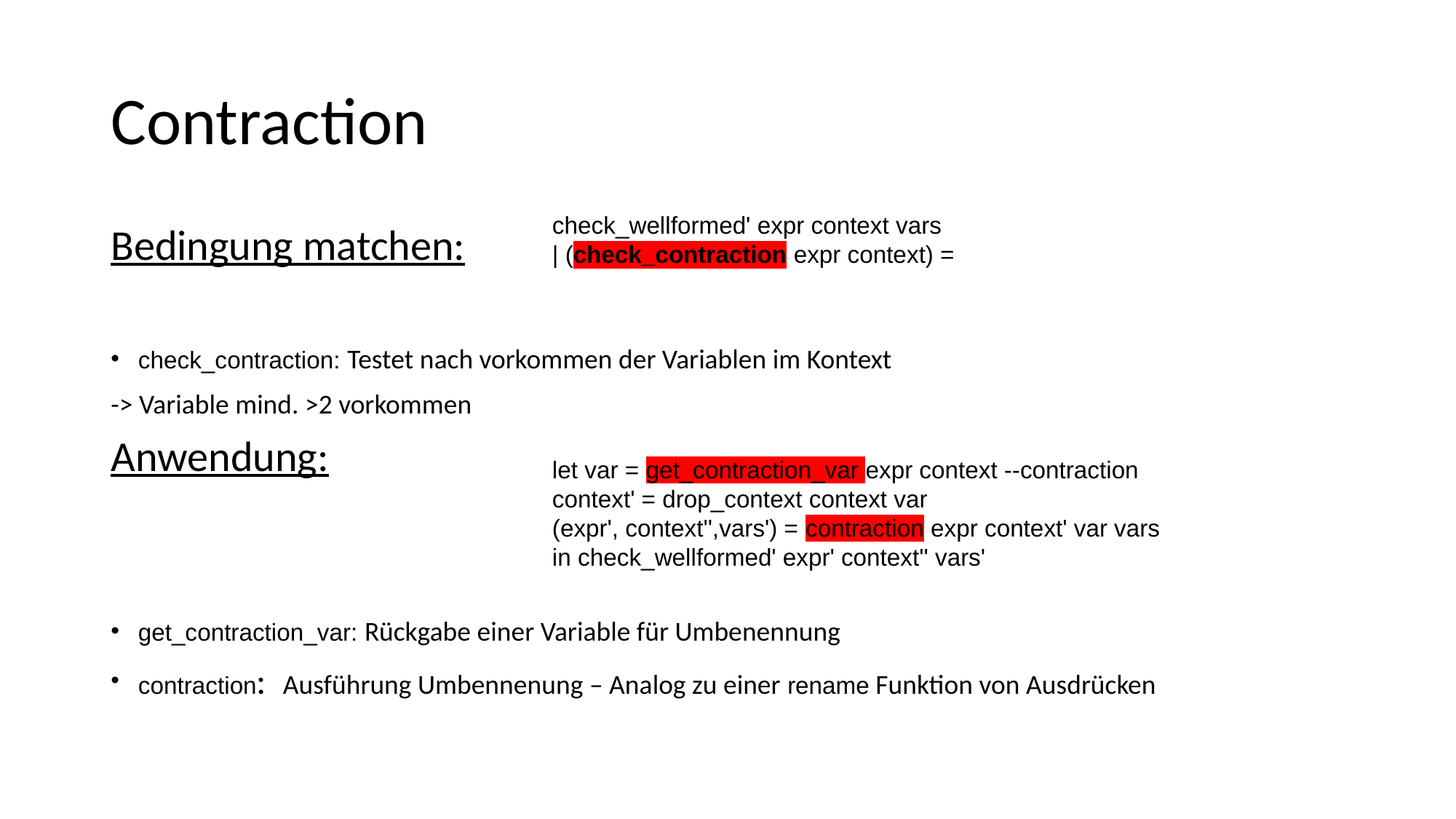

# Contraction
check_wellformed' expr context vars
| (check_contraction expr context) =

Bedingung matchen:

check_contraction: Testet nach vorkommen der Variablen im Kontext
-> Variable mind. >2 vorkommen
Anwendung:

get_contraction_var: Rückgabe einer Variable für Umbenennung
contraction:  Ausführung Umbennenung – Analog zu einer rename Funktion von Ausdrücken
let var = get_contraction_var expr context --contraction
context' = drop_context context var
(expr', context'',vars') = contraction expr context' var vars
in check_wellformed' expr' context'' vars'